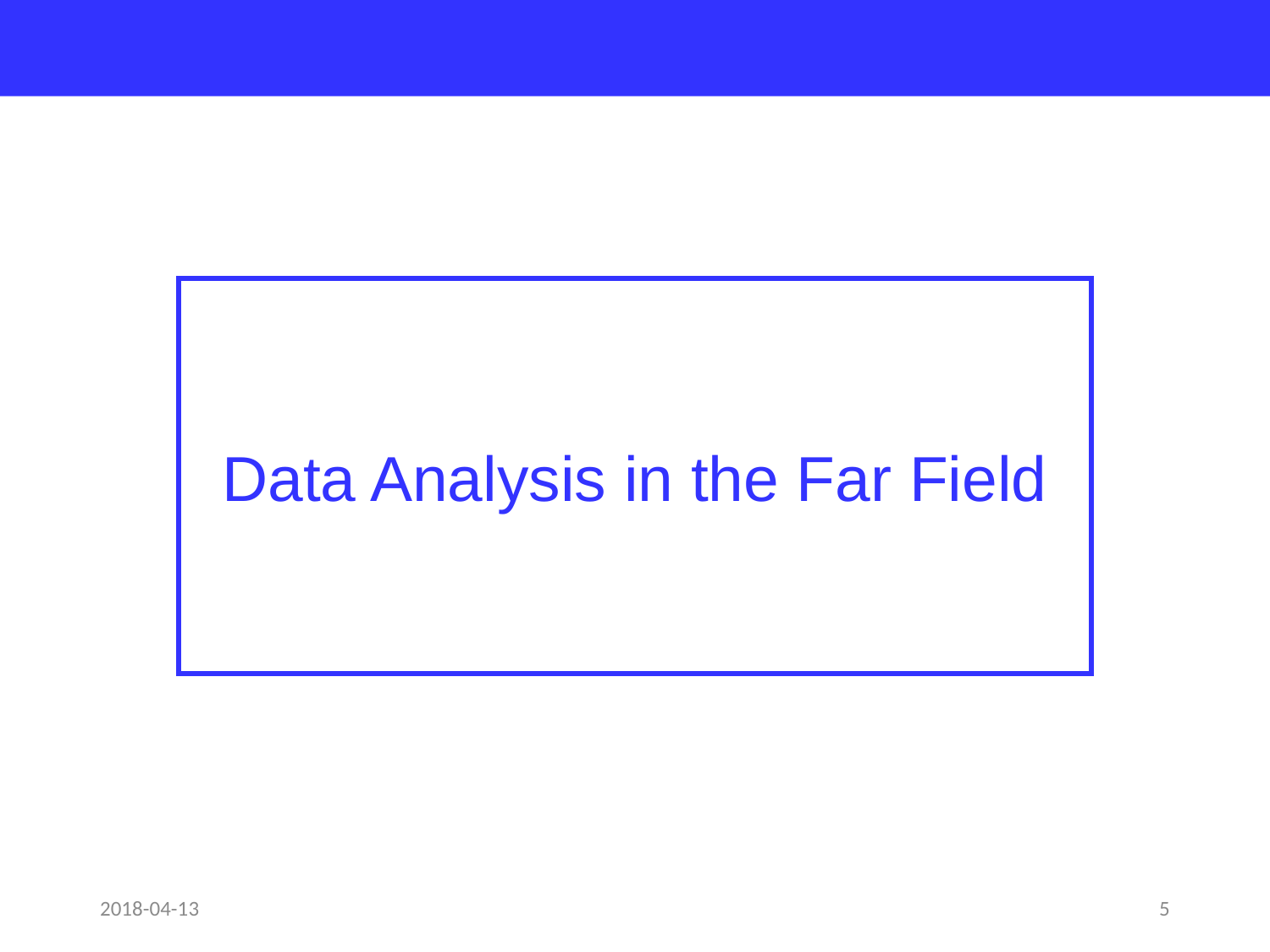

Data Analysis in the Far Field
2018-04-13
5